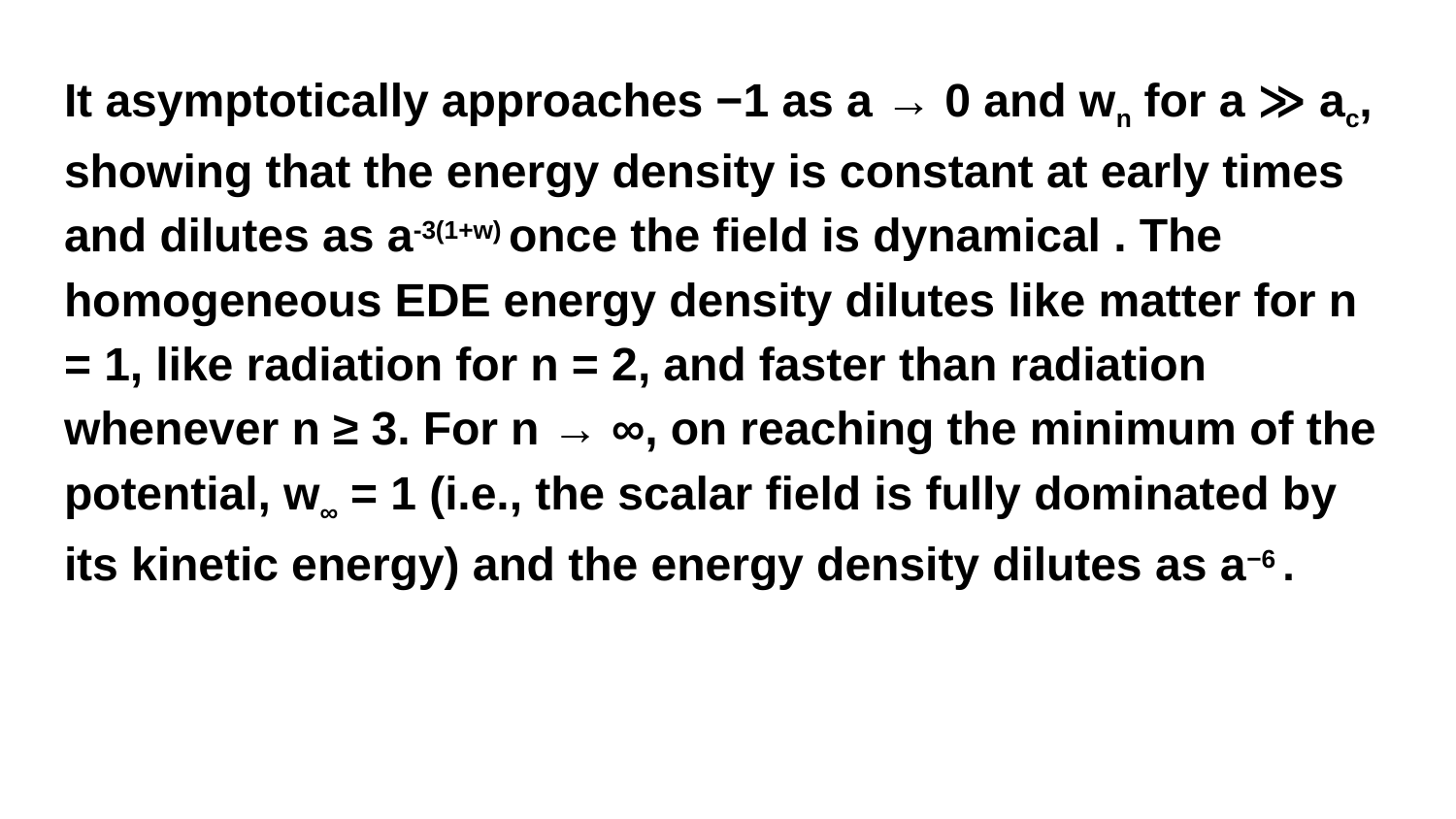

It asymptotically approaches −1 as a → 0 and wn for a ≫ ac, showing that the energy density is constant at early times and dilutes as a-3(1+w) once the field is dynamical . The homogeneous EDE energy density dilutes like matter for n = 1, like radiation for n = 2, and faster than radiation whenever n ≥ 3. For n → ∞, on reaching the minimum of the potential, w∞ = 1 (i.e., the scalar field is fully dominated by its kinetic energy) and the energy density dilutes as a−6 .

#